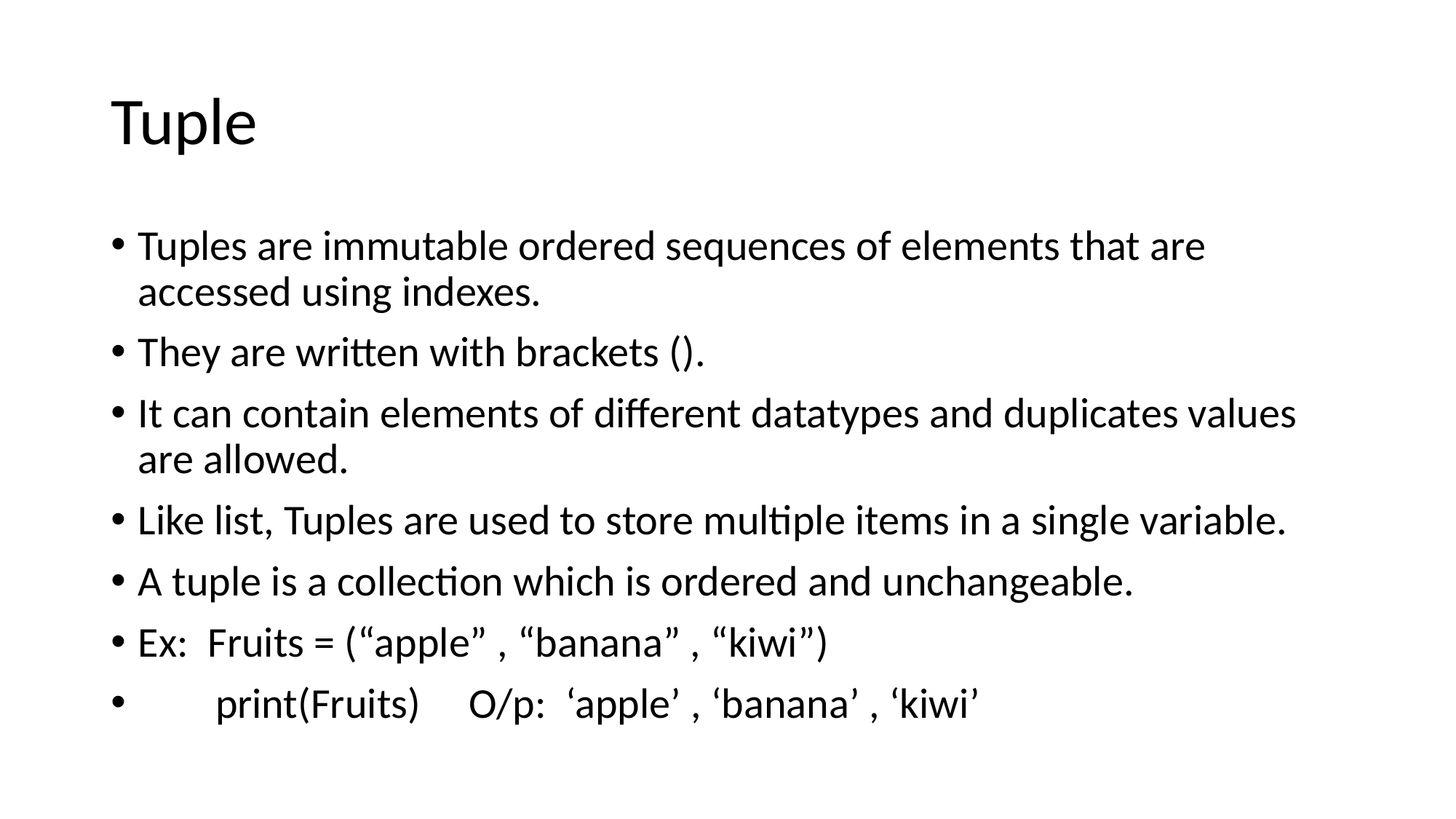

# Tuple
Tuples are immutable ordered sequences of elements that are accessed using indexes.
They are written with brackets ().
It can contain elements of different datatypes and duplicates values are allowed.
Like list, Tuples are used to store multiple items in a single variable.
A tuple is a collection which is ordered and unchangeable.
Ex:  Fruits = (“apple” , “banana” , “kiwi”)
        print(Fruits)     O/p:  ‘apple’ , ‘banana’ , ‘kiwi’